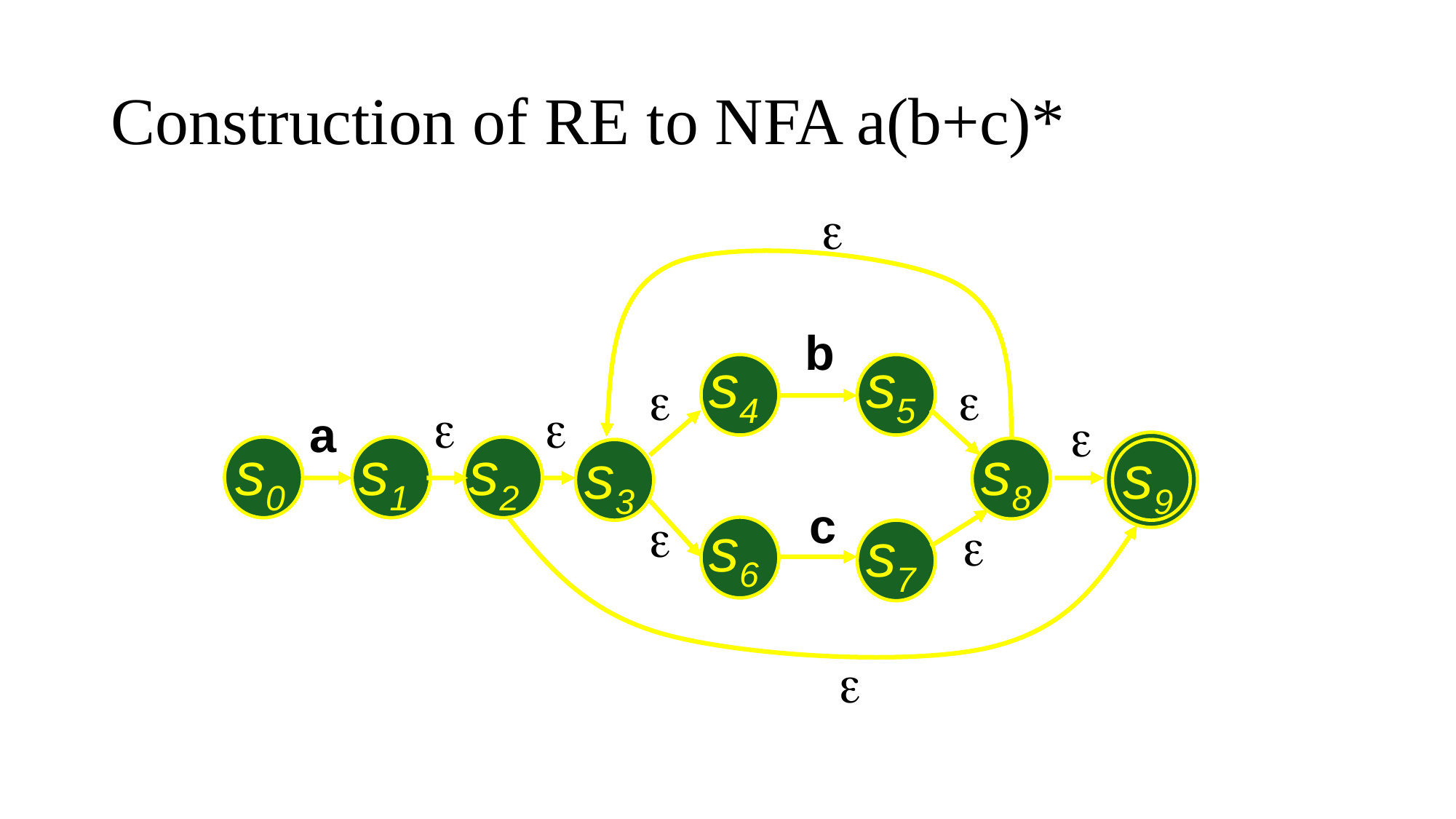

# Construction of RE to NFA a(b+c)*
ε

b
s4
s5

ε
ε

ε
ε
a

ε

s0
s1

s2

s8

s3
s9

c

ε
s6

s7
ε

ε